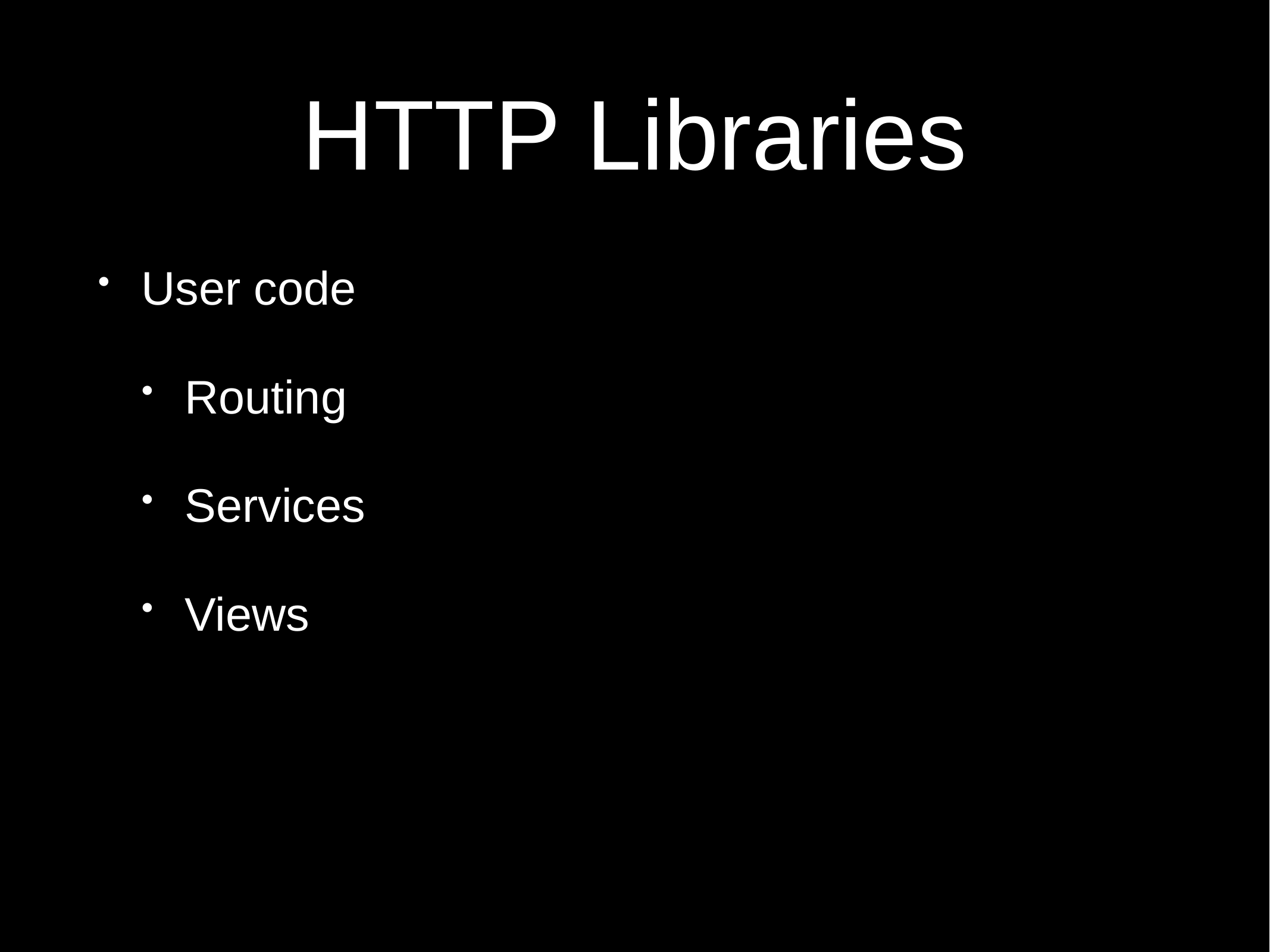

# HTTP Libraries
User code
Routing
Services
Views